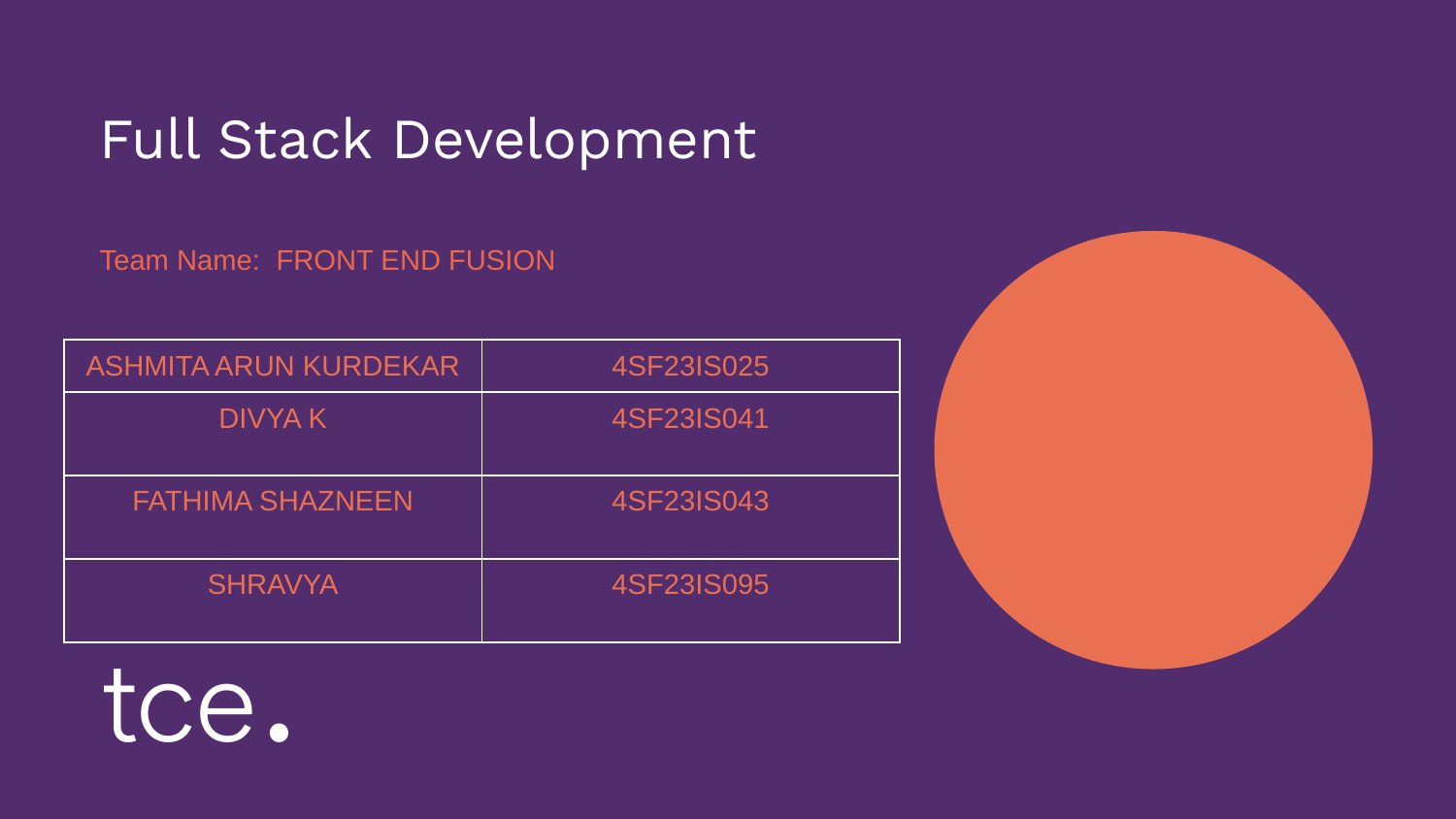

# Full Stack Development
Team Name:  FRONT END FUSION

| ASHMITA ARUN KURDEKAR | 4SF23IS025 |
| --- | --- |
| DIVYA K | 4SF23IS041 |
| FATHIMA SHAZNEEN | 4SF23IS043 |
| SHRAVYA | 4SF23IS095 |